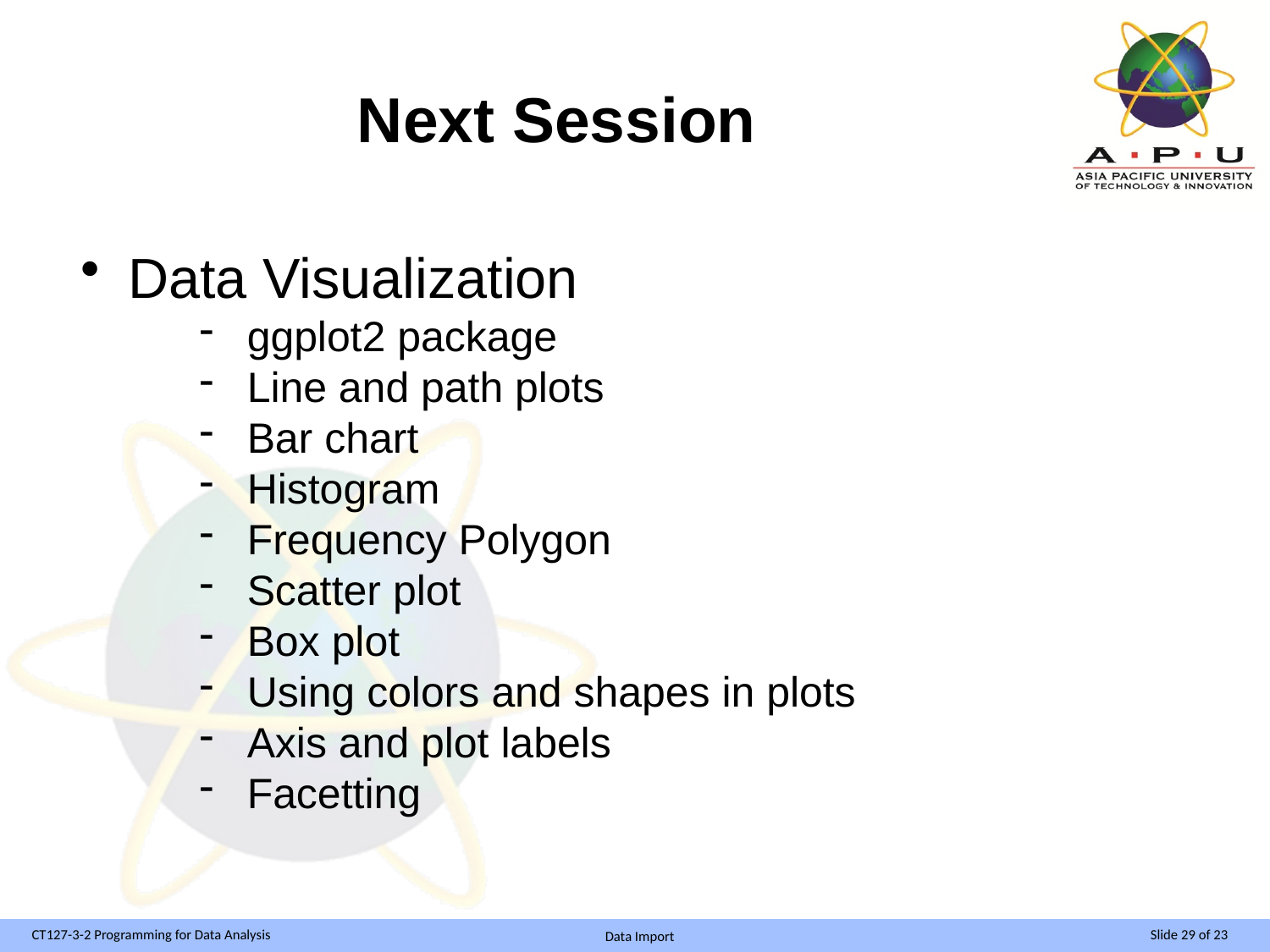

# Next Session
Data Visualization
ggplot2 package
Line and path plots
Bar chart
Histogram
Frequency Polygon
Scatter plot
Box plot
Using colors and shapes in plots
Axis and plot labels
Facetting